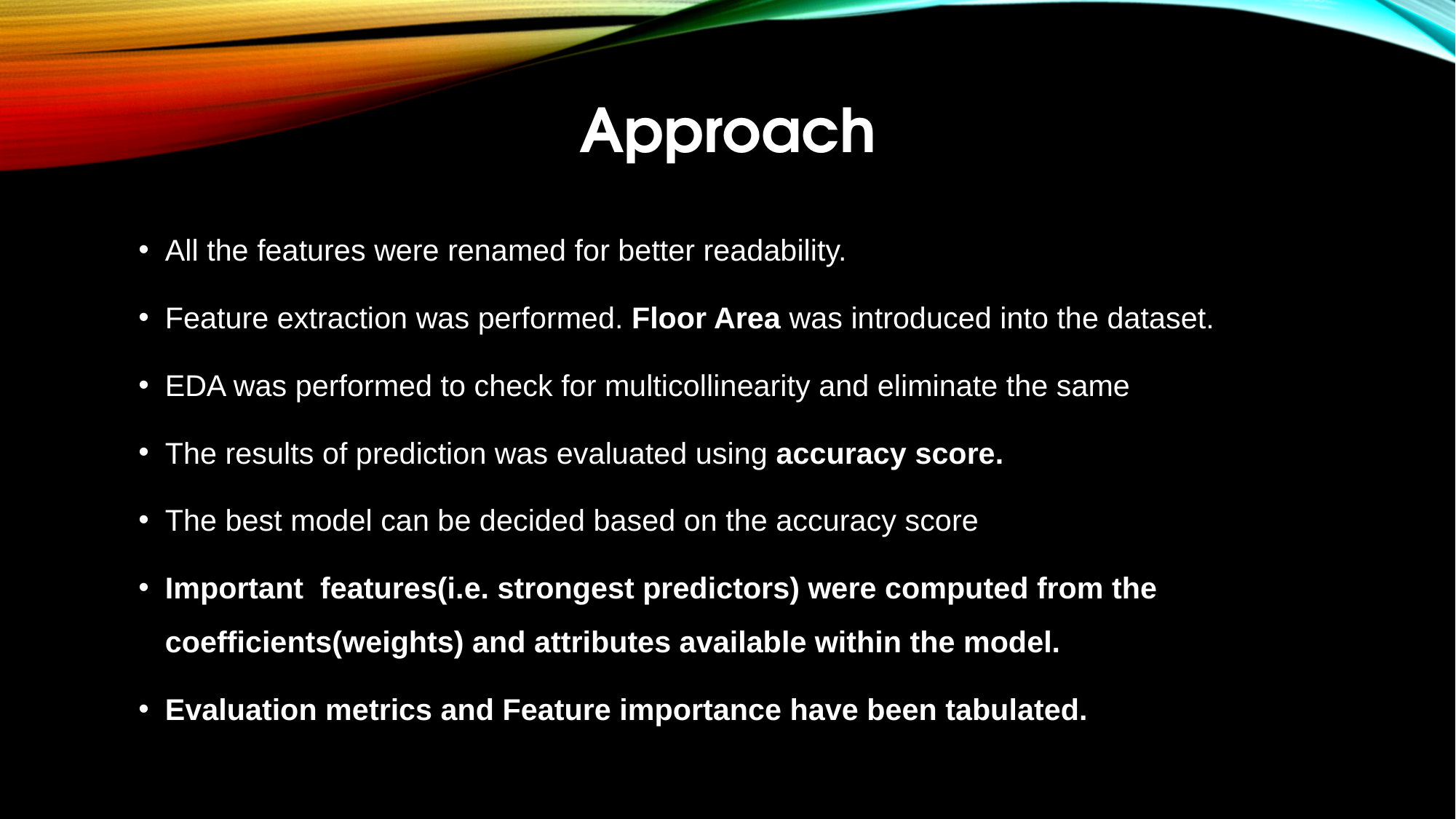

Approach
All the features were renamed for better readability.
Feature extraction was performed. Floor Area was introduced into the dataset.
EDA was performed to check for multicollinearity and eliminate the same
The results of prediction was evaluated using accuracy score.
The best model can be decided based on the accuracy score
Important  features(i.e. strongest predictors) were computed from the coefficients(weights) and attributes available within the model.
Evaluation metrics and Feature importance have been tabulated.